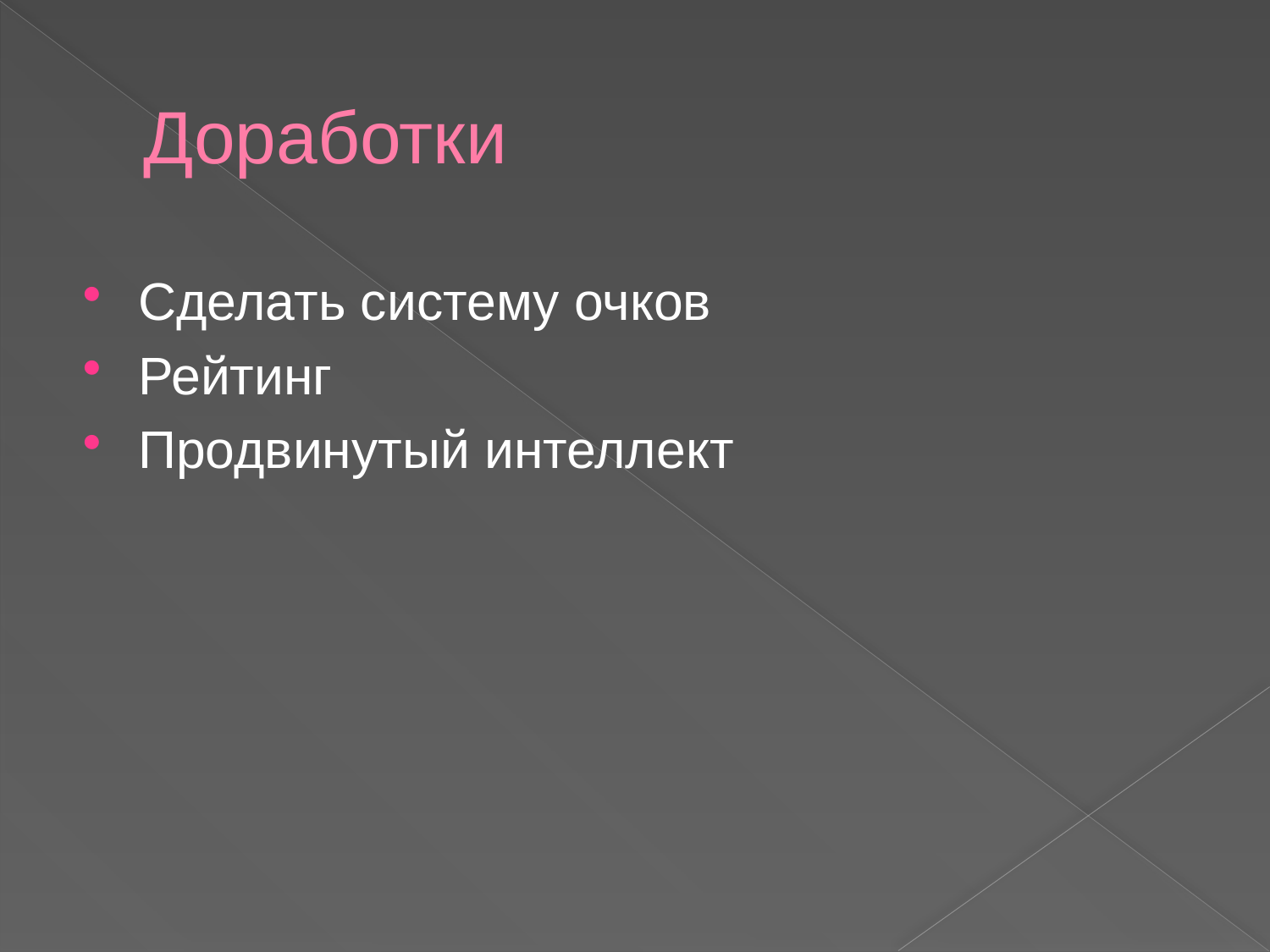

# Доработки
Сделать систему очков
Рейтинг
Продвинутый интеллект